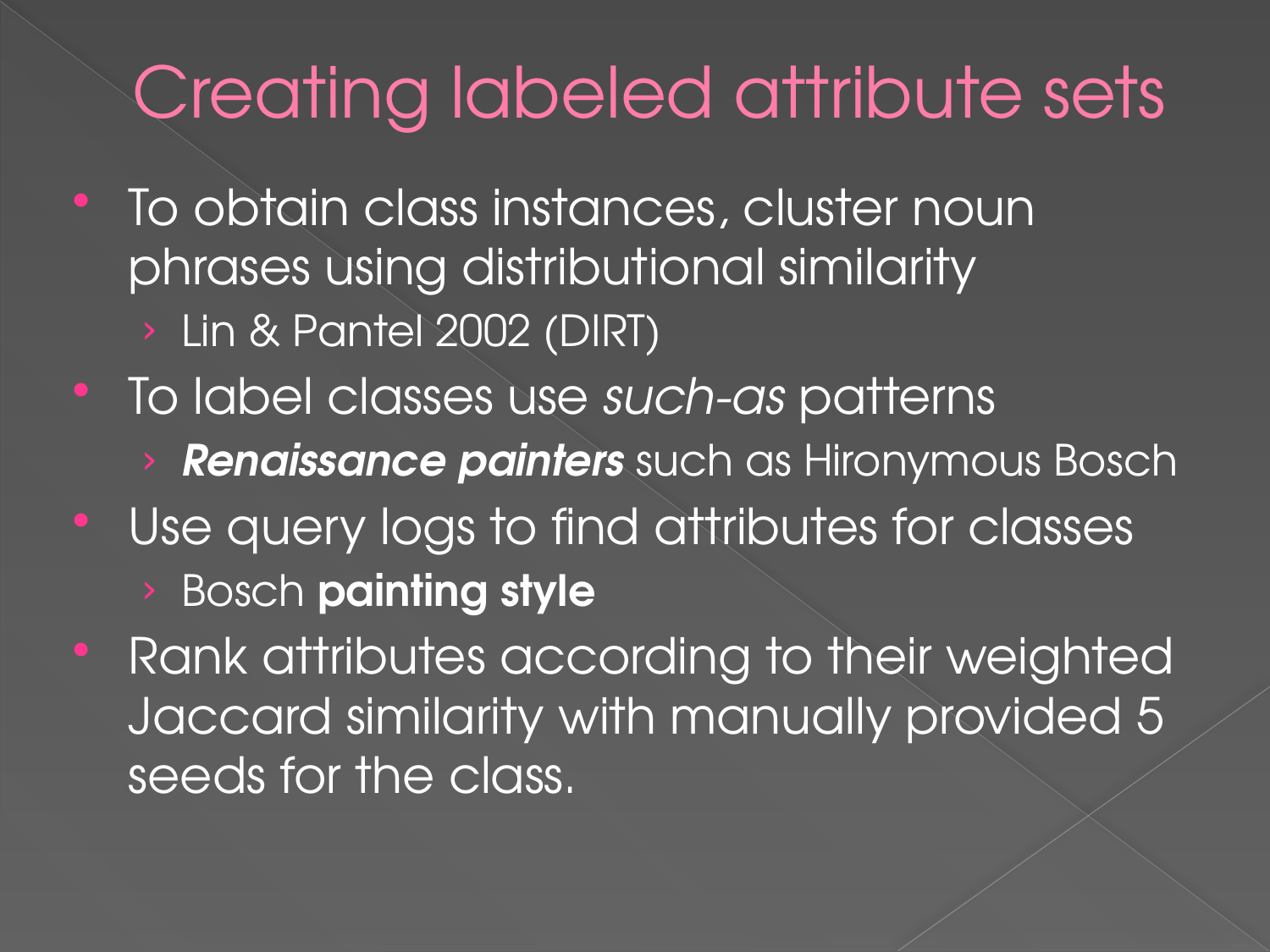

# Creating labeled attribute sets
To obtain class instances, cluster noun phrases using distributional similarity
Lin & Pantel 2002 (DIRT)
To label classes use such-as patterns
Renaissance painters such as Hironymous Bosch
Use query logs to find attributes for classes
Bosch painting style
Rank attributes according to their weighted Jaccard similarity with manually provided 5 seeds for the class.